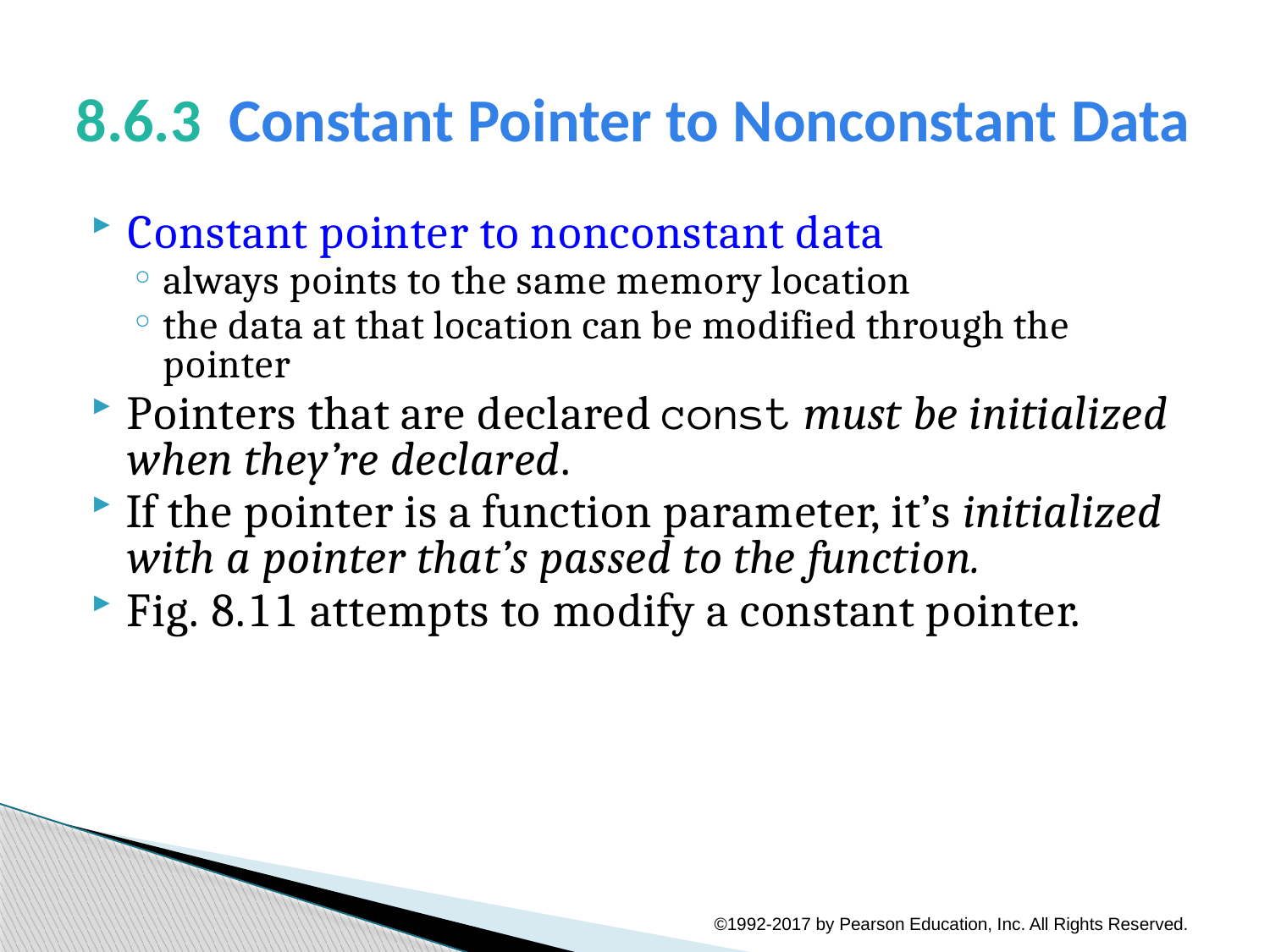

# 8.6.3  Constant Pointer to Nonconstant Data
Constant pointer to nonconstant data
always points to the same memory location
the data at that location can be modified through the pointer
Pointers that are declared const must be initialized when they’re declared.
If the pointer is a function parameter, it’s initialized with a pointer that’s passed to the function.
Fig. 8.11 attempts to modify a constant pointer.
©1992-2017 by Pearson Education, Inc. All Rights Reserved.